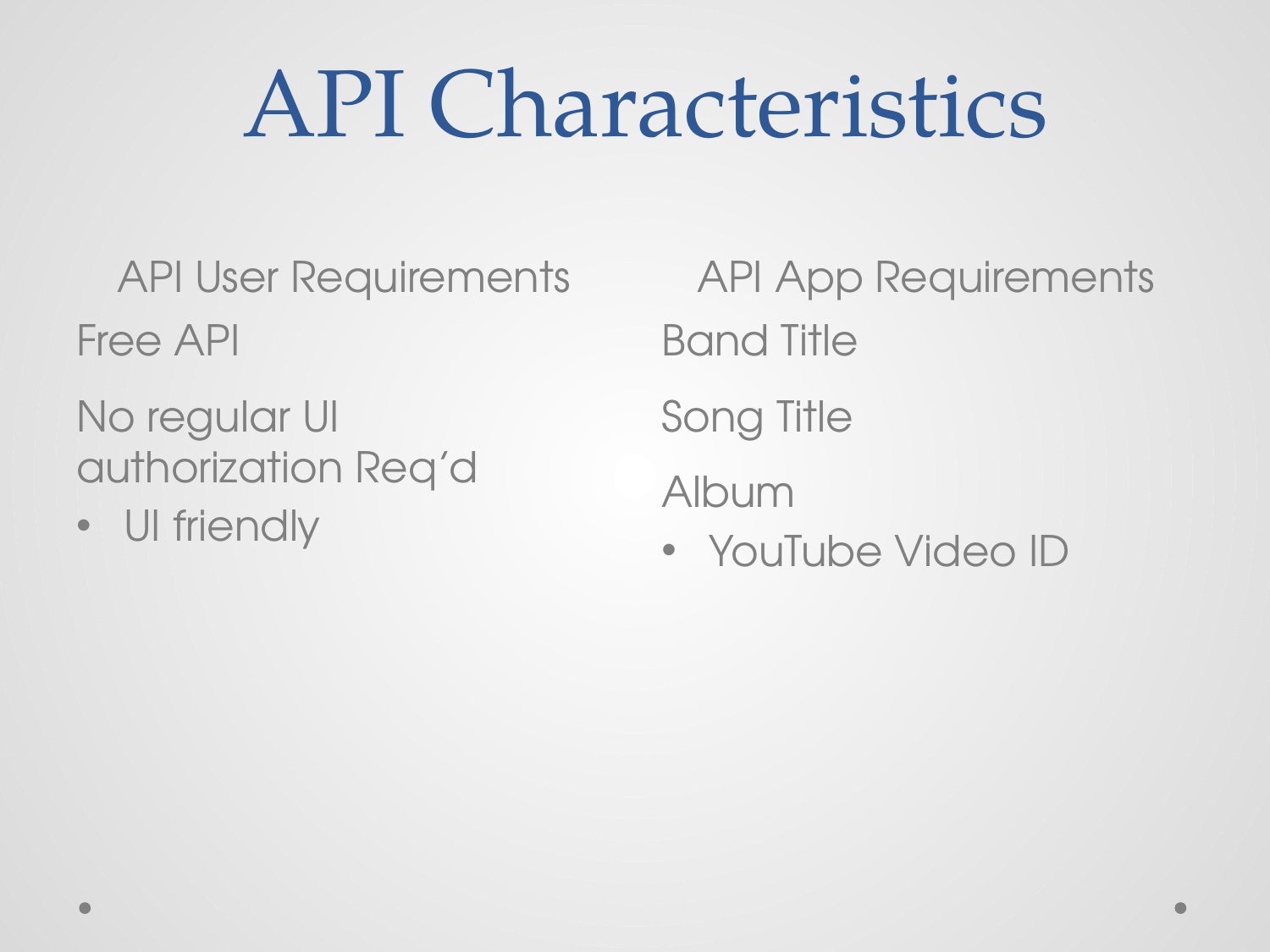

# API Characteristics
API User Requirements
API App Requirements
Free API
No regular UI authorization Req’d
UI friendly

Band Title
Song Title
Album
YouTube Video ID